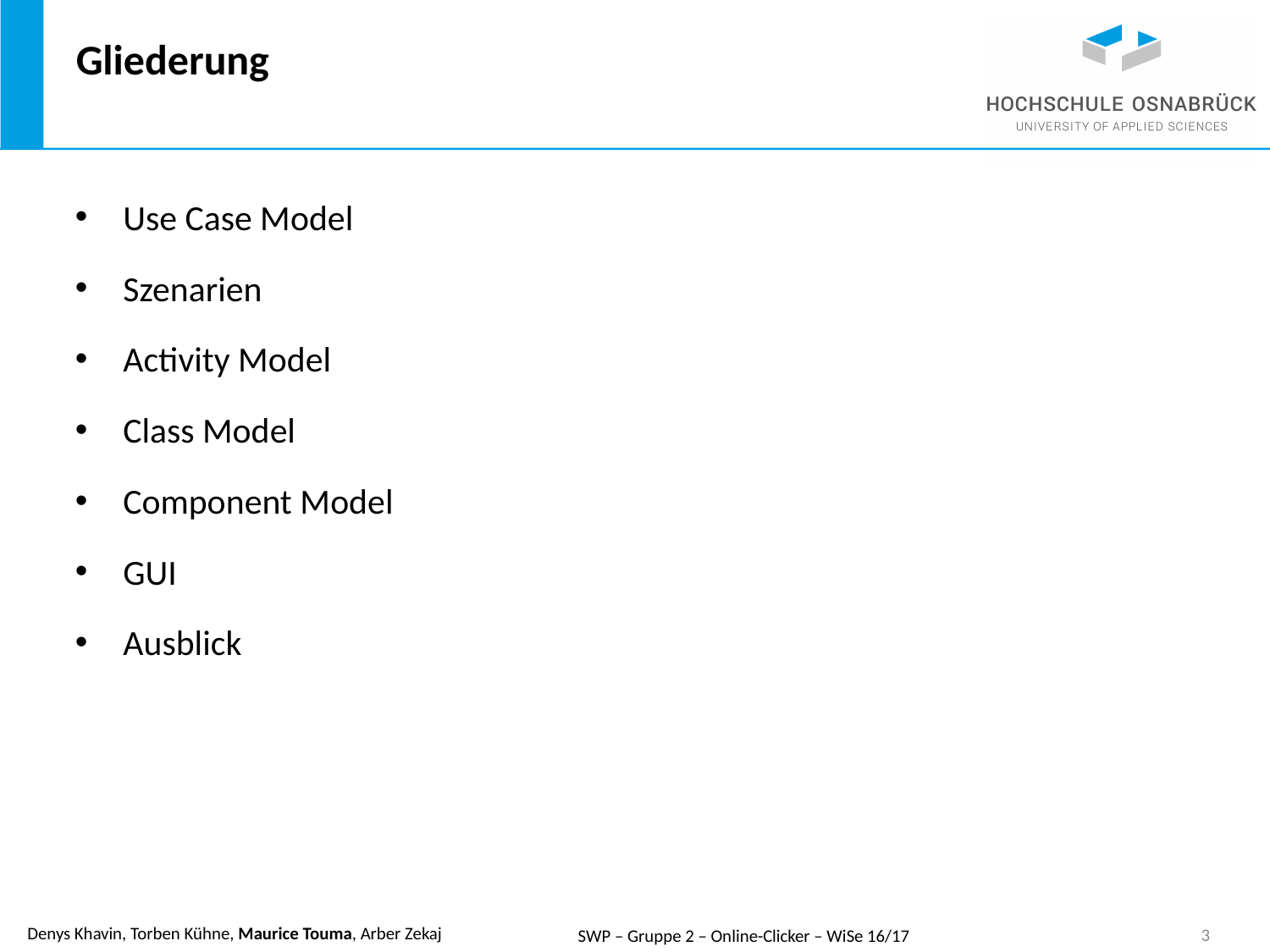

# Gliederung
Use Case Model
Szenarien
Activity Model
Class Model
Component Model
GUI
Ausblick

SWP – Gruppe 2 – Online-Clicker – WiSe 16/17
3